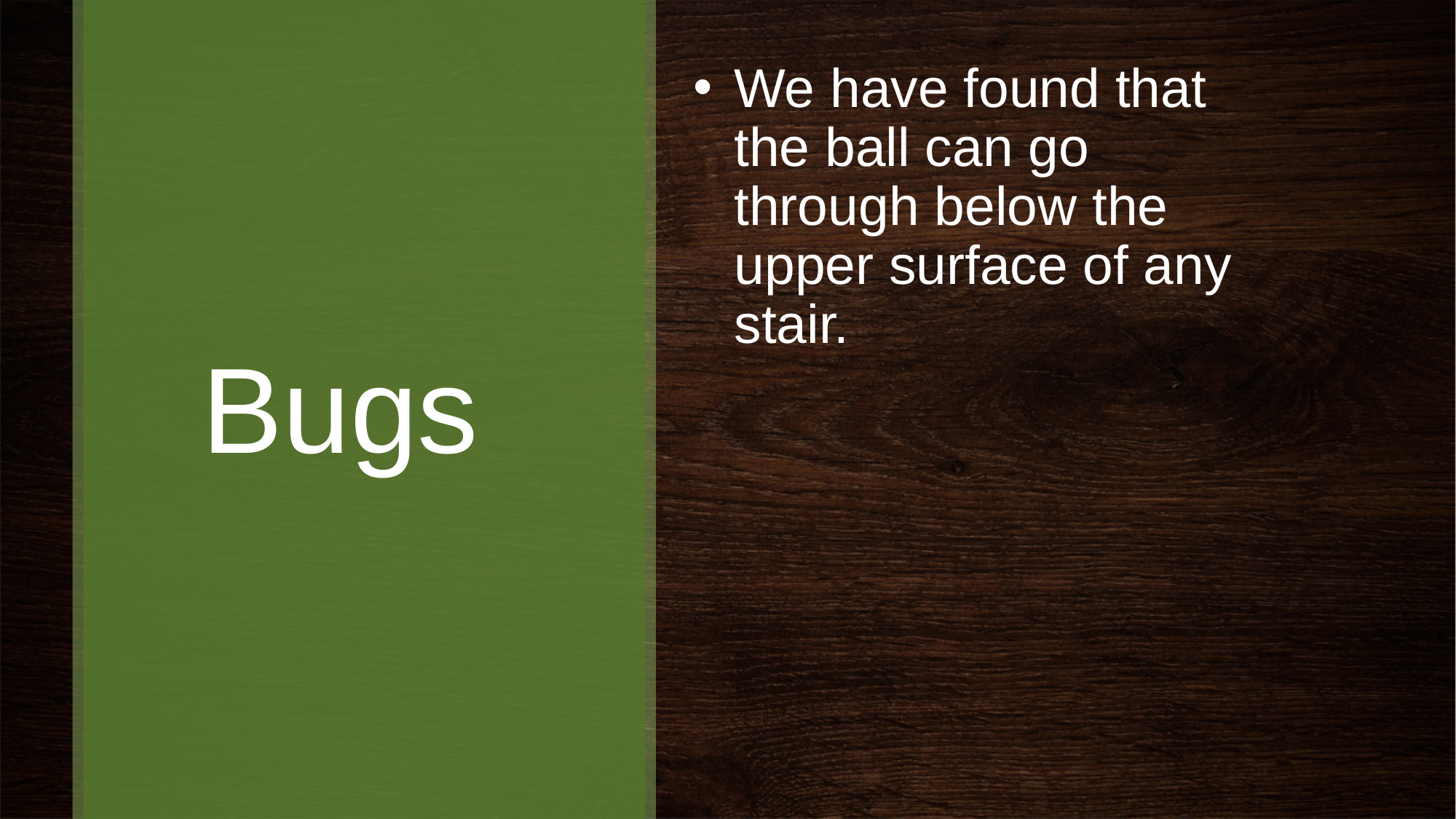

We have found that the ball can go through below the upper surface of any stair.
# Bugs